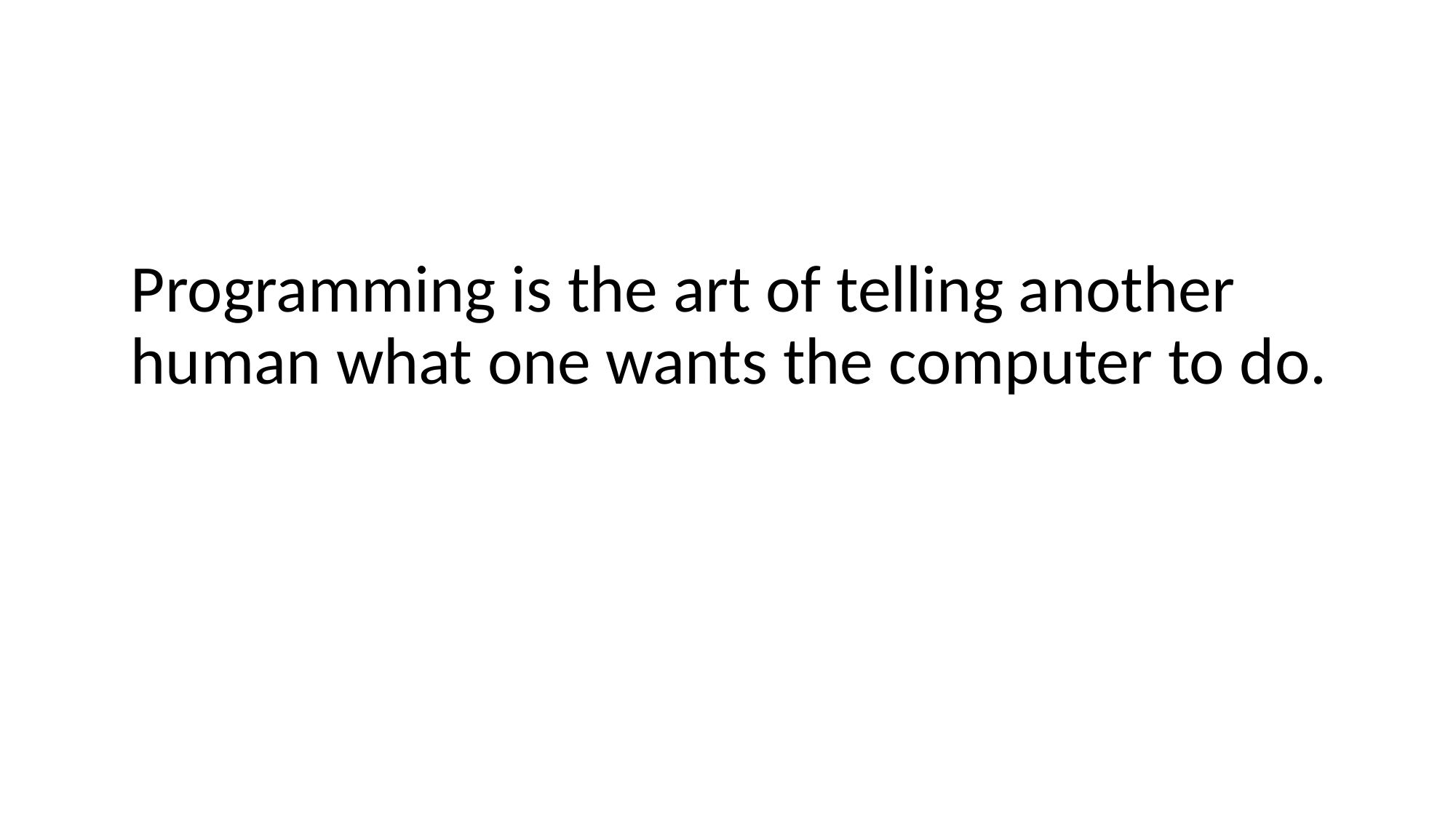

# Programming is the art of telling another human what one wants the computer to do.